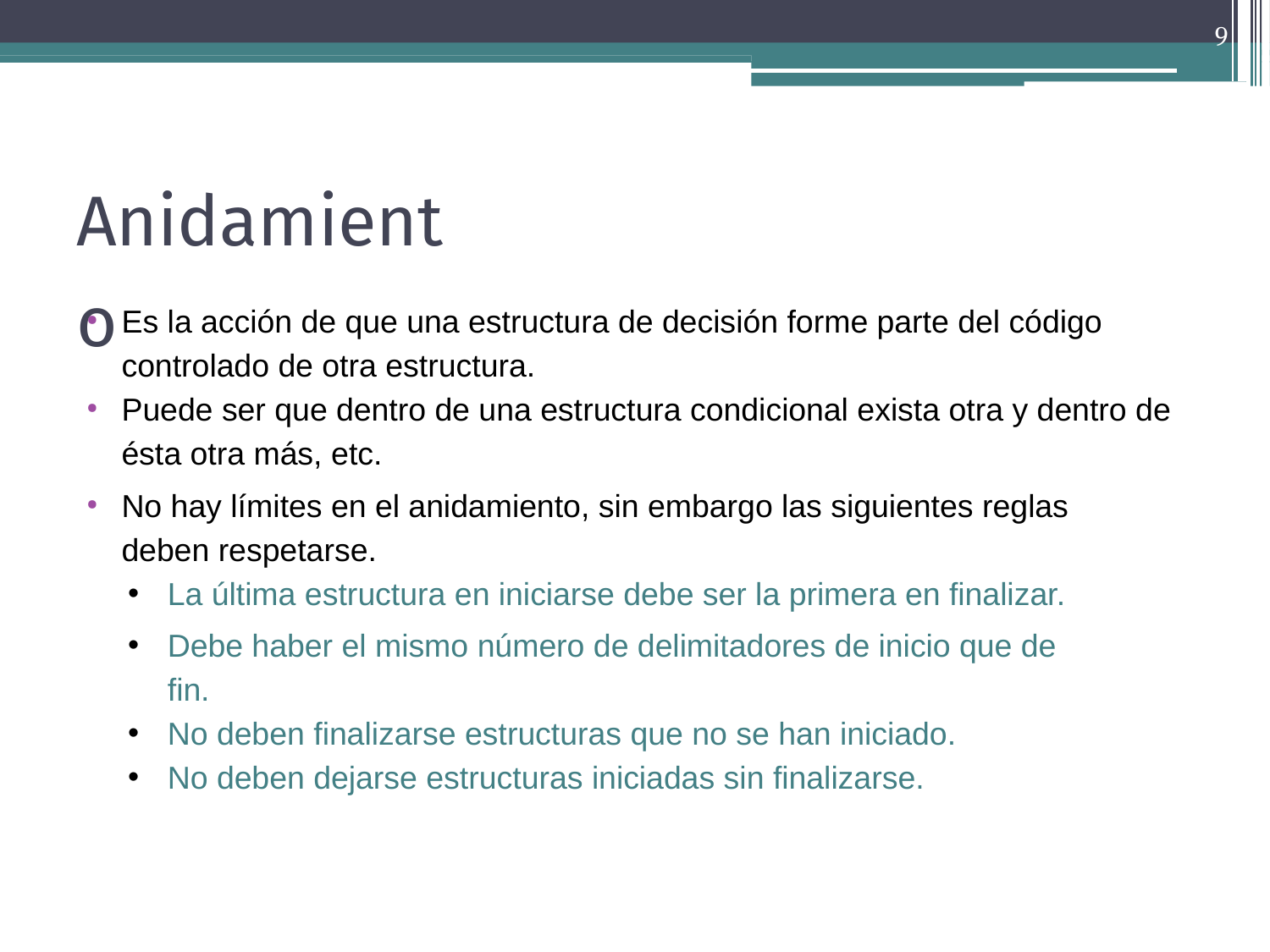

9
Anidamiento
Es la acción de que una estructura de decisión forme parte del código controlado de otra estructura.
Puede ser que dentro de una estructura condicional exista otra y dentro de ésta otra más, etc.
No hay límites en el anidamiento, sin embargo las siguientes reglas deben respetarse.
La última estructura en iniciarse debe ser la primera en finalizar.
Debe haber el mismo número de delimitadores de inicio que de fin.
No deben finalizarse estructuras que no se han iniciado.
No deben dejarse estructuras iniciadas sin finalizarse.